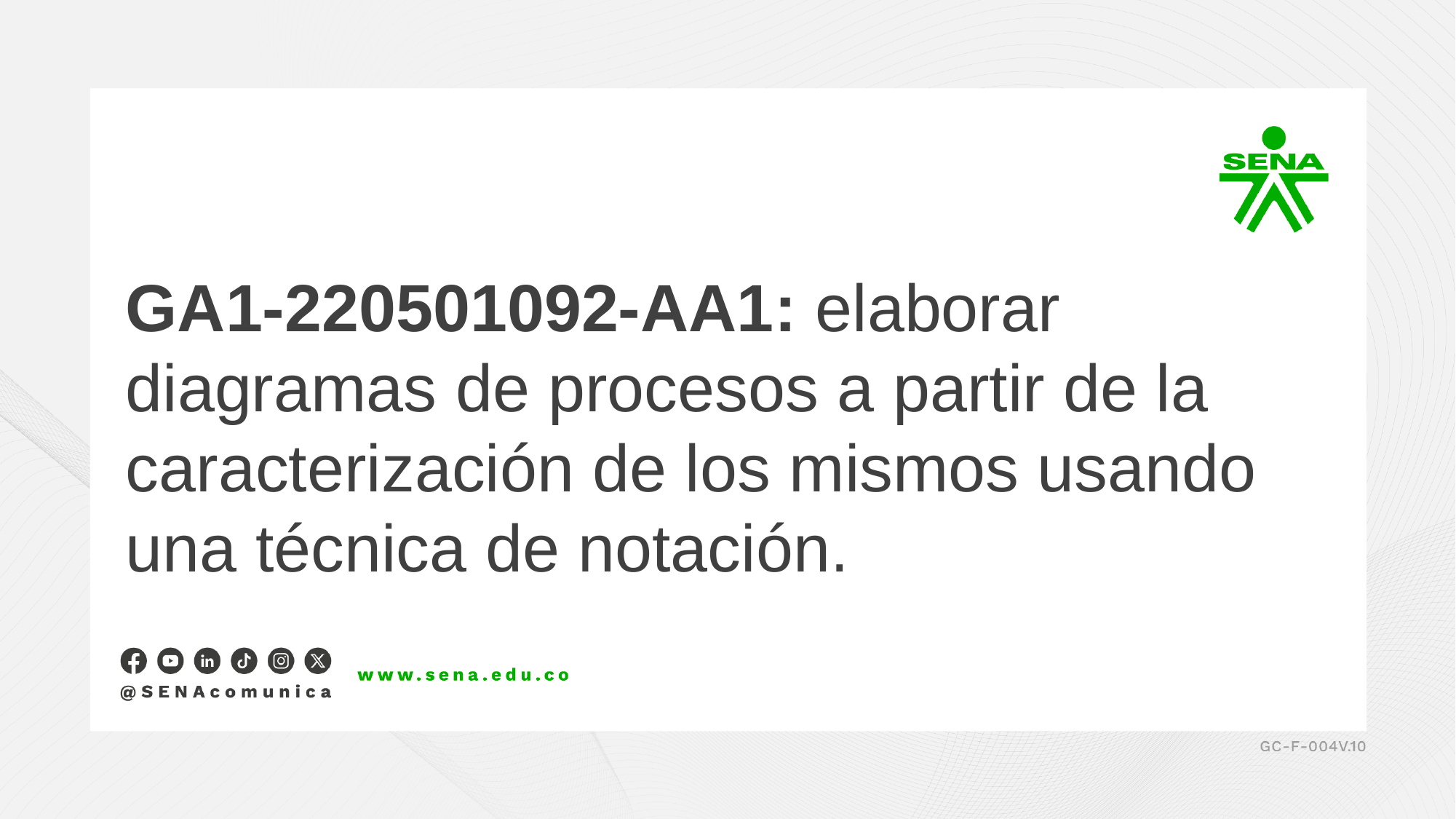

GA1-220501092-AA1: elaborar diagramas de procesos a partir de la caracterización de los mismos usando una técnica de notación.